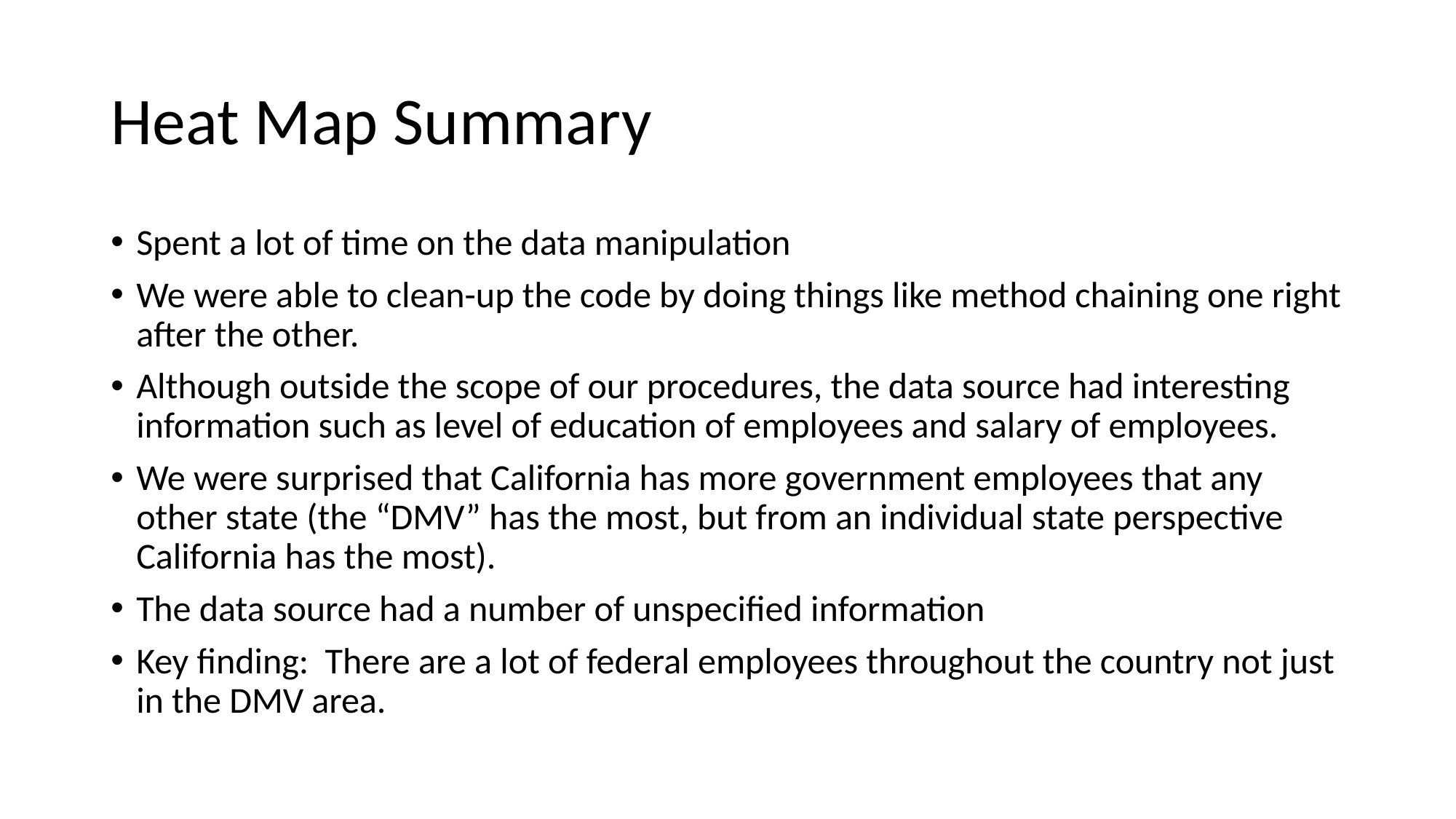

# Heat Map Summary
Spent a lot of time on the data manipulation
We were able to clean-up the code by doing things like method chaining one right after the other.
Although outside the scope of our procedures, the data source had interesting information such as level of education of employees and salary of employees.
We were surprised that California has more government employees that any other state (the “DMV” has the most, but from an individual state perspective California has the most).
The data source had a number of unspecified information
Key finding:  There are a lot of federal employees throughout the country not just in the DMV area.